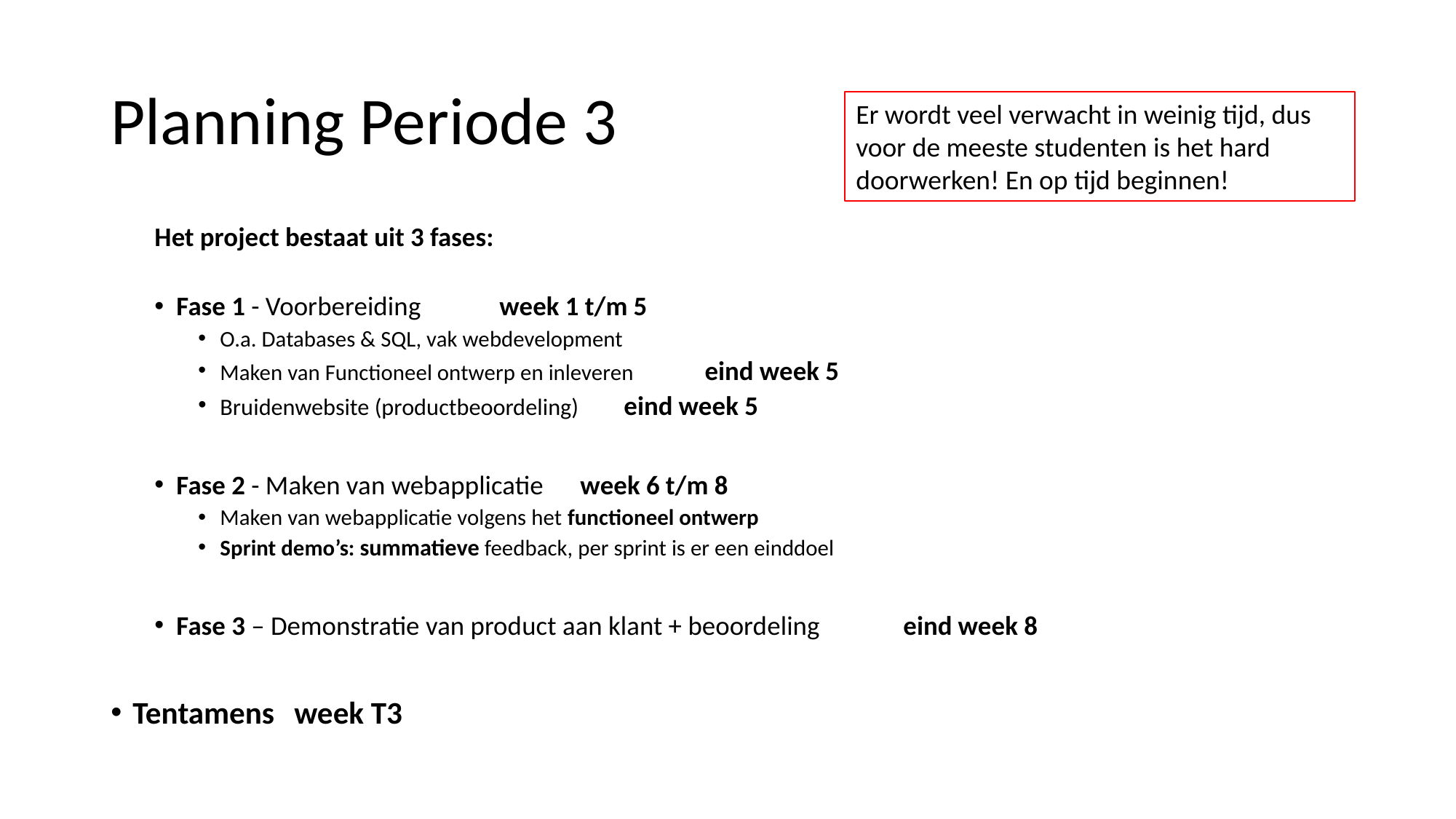

# Planning Periode 3
Er wordt veel verwacht in weinig tijd, dus voor de meeste studenten is het hard doorwerken! En op tijd beginnen!
Het project bestaat uit 3 fases:

Fase 1 - Voorbereiding						week 1 t/m 5
O.a. Databases & SQL, vak webdevelopment
Maken van Functioneel ontwerp en inleveren 			eind week 5
Bruidenwebsite (productbeoordeling)				eind week 5

Fase 2 - Maken van webapplicatie					week 6 t/m 8
Maken van webapplicatie volgens het functioneel ontwerp
Sprint demo’s: summatieve feedback, per sprint is er een einddoel

Fase 3 – Demonstratie van product aan klant + beoordeling 	eind week 8

Tentamens								week T3